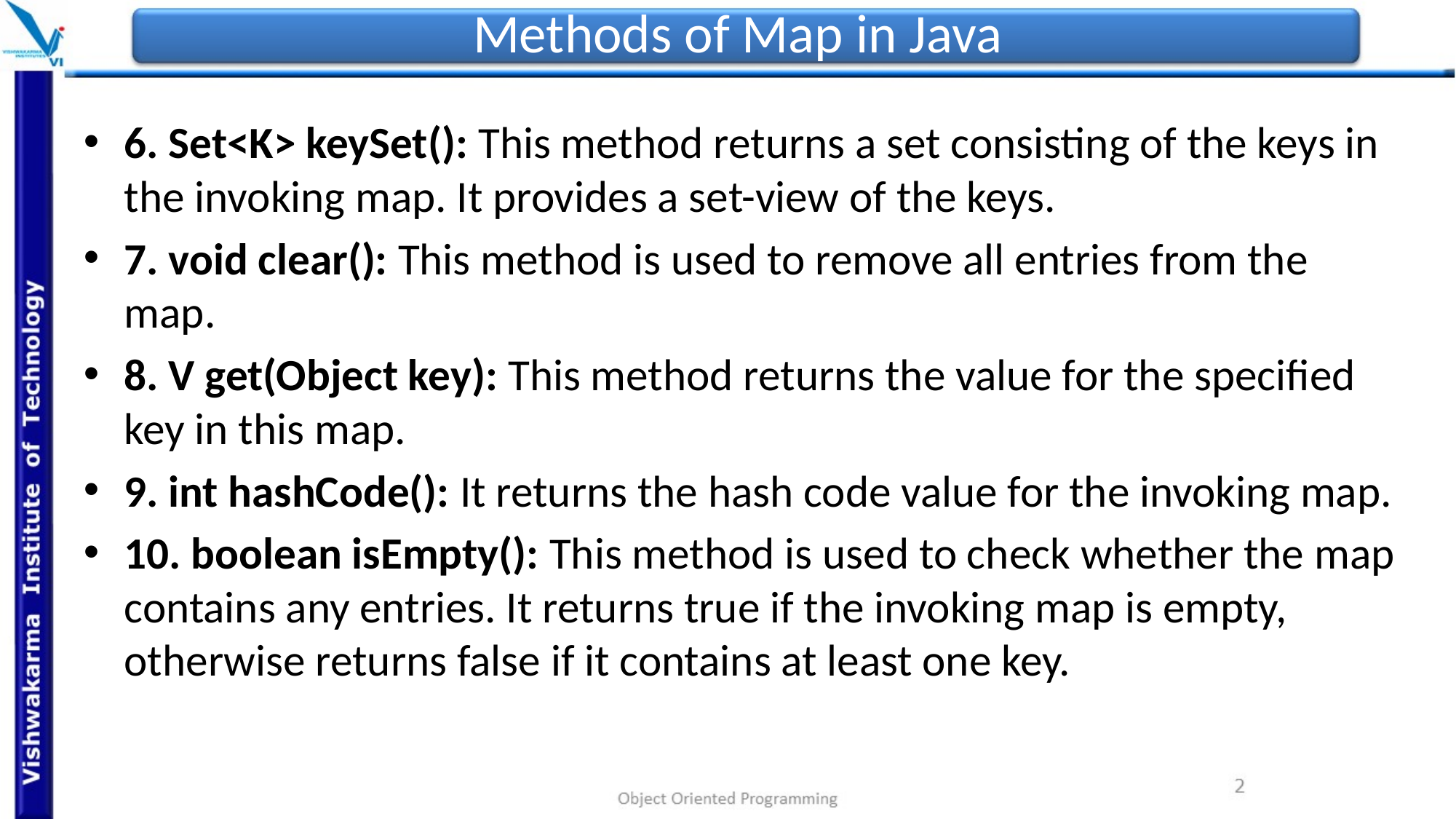

# Methods of Map in Java
6. Set<K> keySet(): This method returns a set consisting of the keys in the invoking map. It provides a set-view of the keys.
7. void clear(): This method is used to remove all entries from the map.
8. V get(Object key): This method returns the value for the specified key in this map.
9. int hashCode(): It returns the hash code value for the invoking map.
10. boolean isEmpty(): This method is used to check whether the map contains any entries. It returns true if the invoking map is empty, otherwise returns false if it contains at least one key.